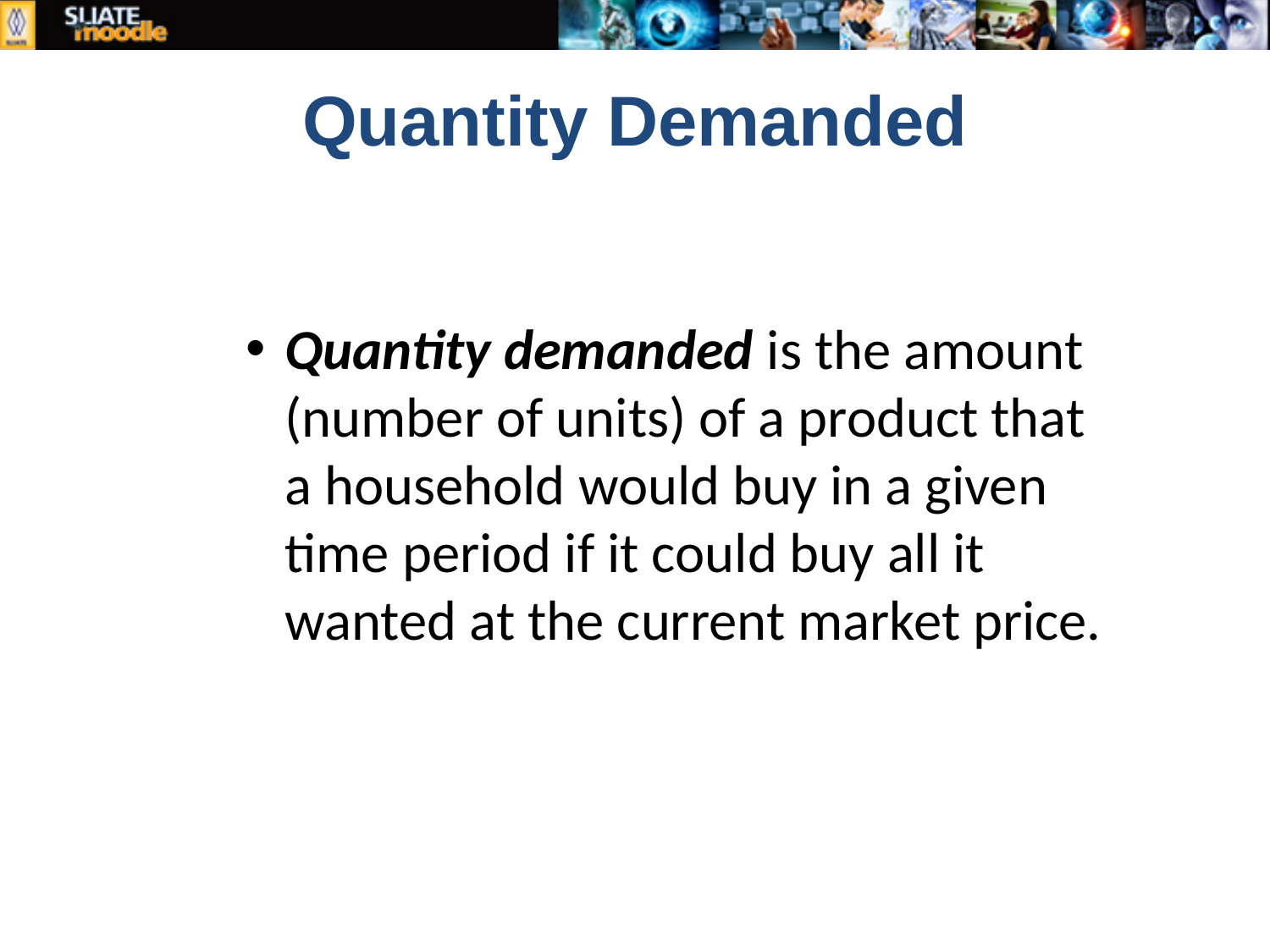

# Quantity Demanded
Quantity demanded is the amount (number of units) of a product that a household would buy in a given time period if it could buy all it wanted at the current market price.